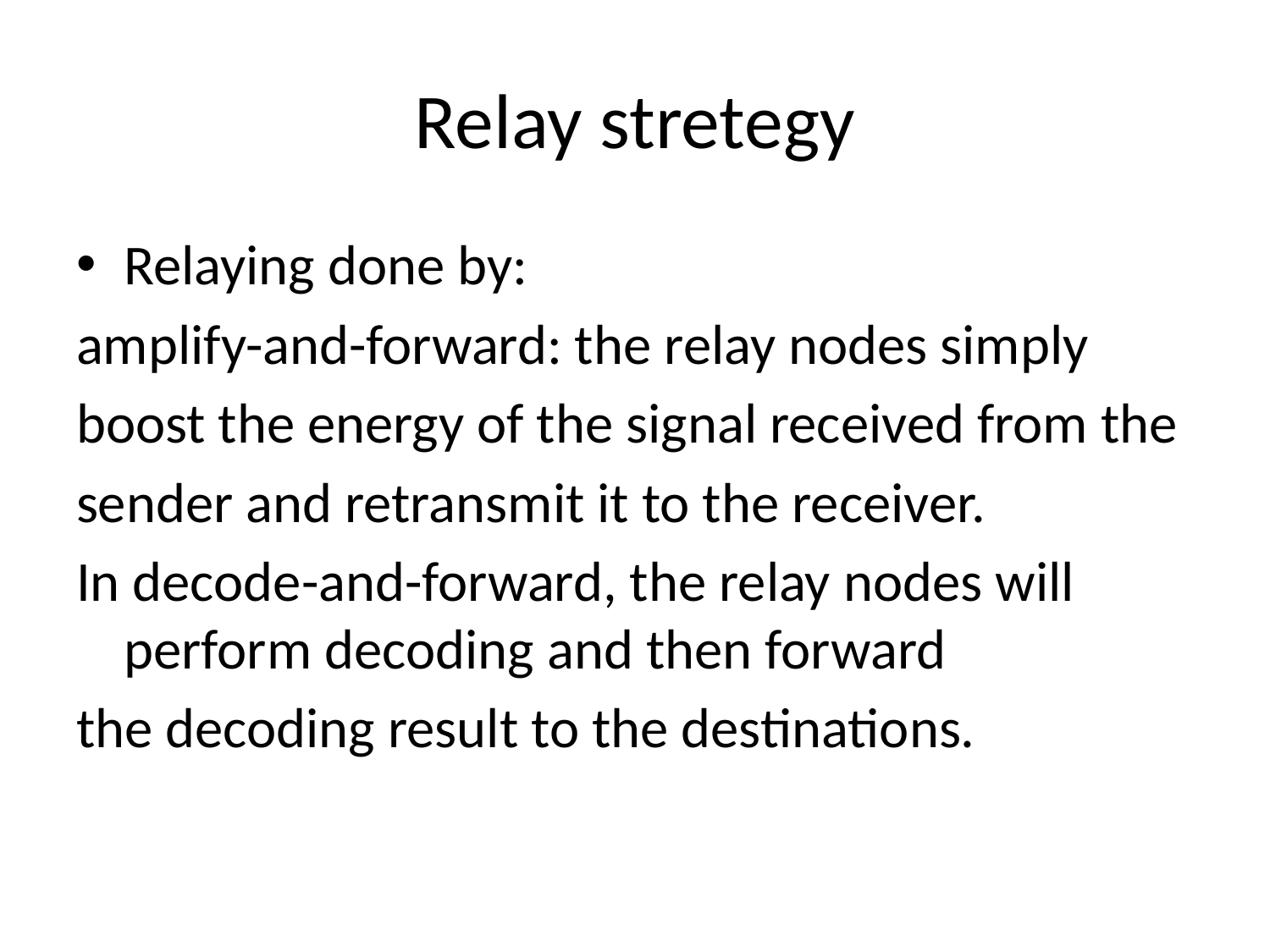

# Relay stretegy
Relaying done by:
amplify-and-forward: the relay nodes simply
boost the energy of the signal received from the
sender and retransmit it to the receiver.
In decode-and-forward, the relay nodes will perform decoding and then forward
the decoding result to the destinations.